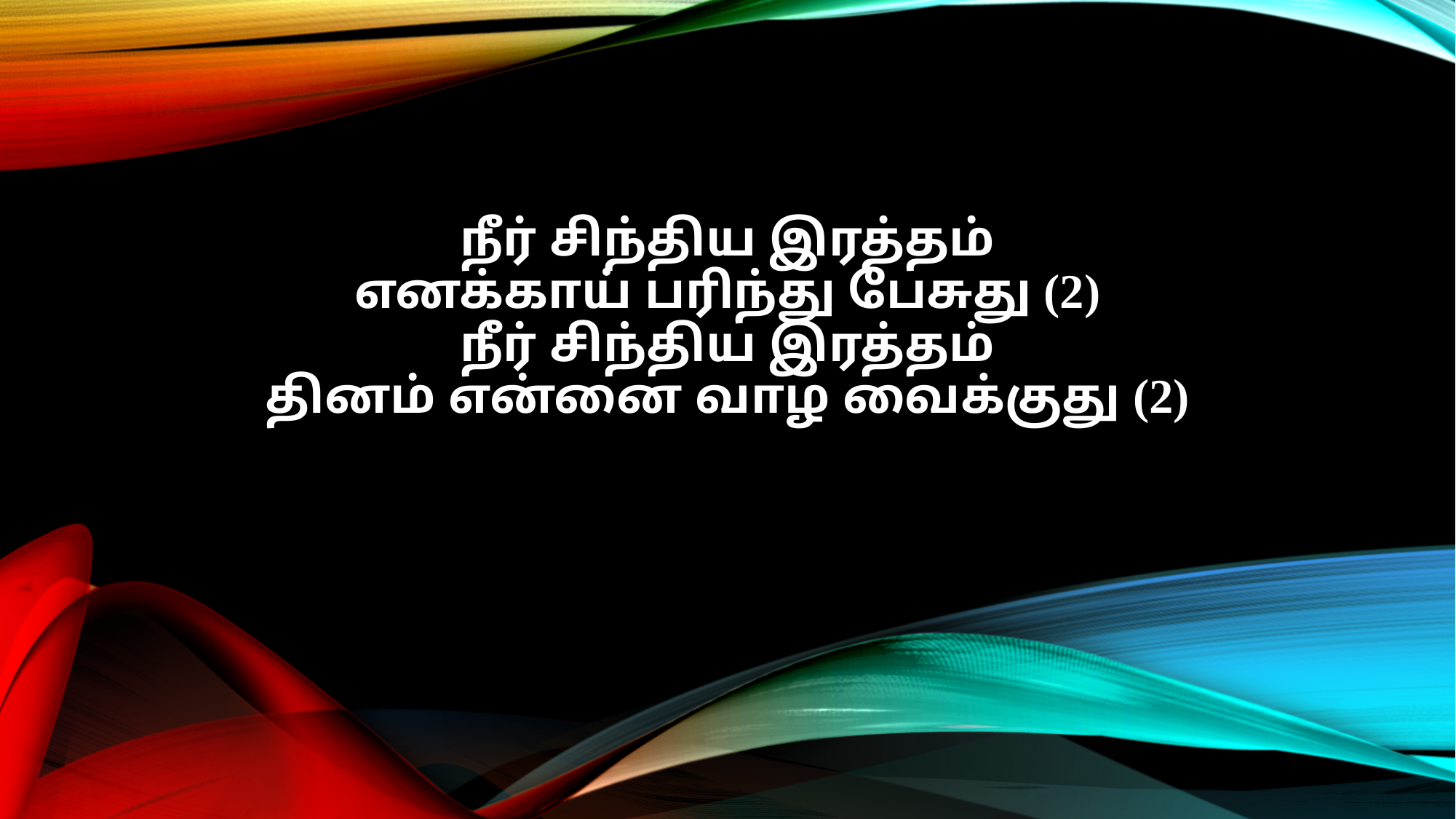

நீர் சிந்திய இரத்தம்
எனக்காய் பரிந்து பேசுது (2)
நீர் சிந்திய இரத்தம்
தினம் என்னை வாழ வைக்குது (2)